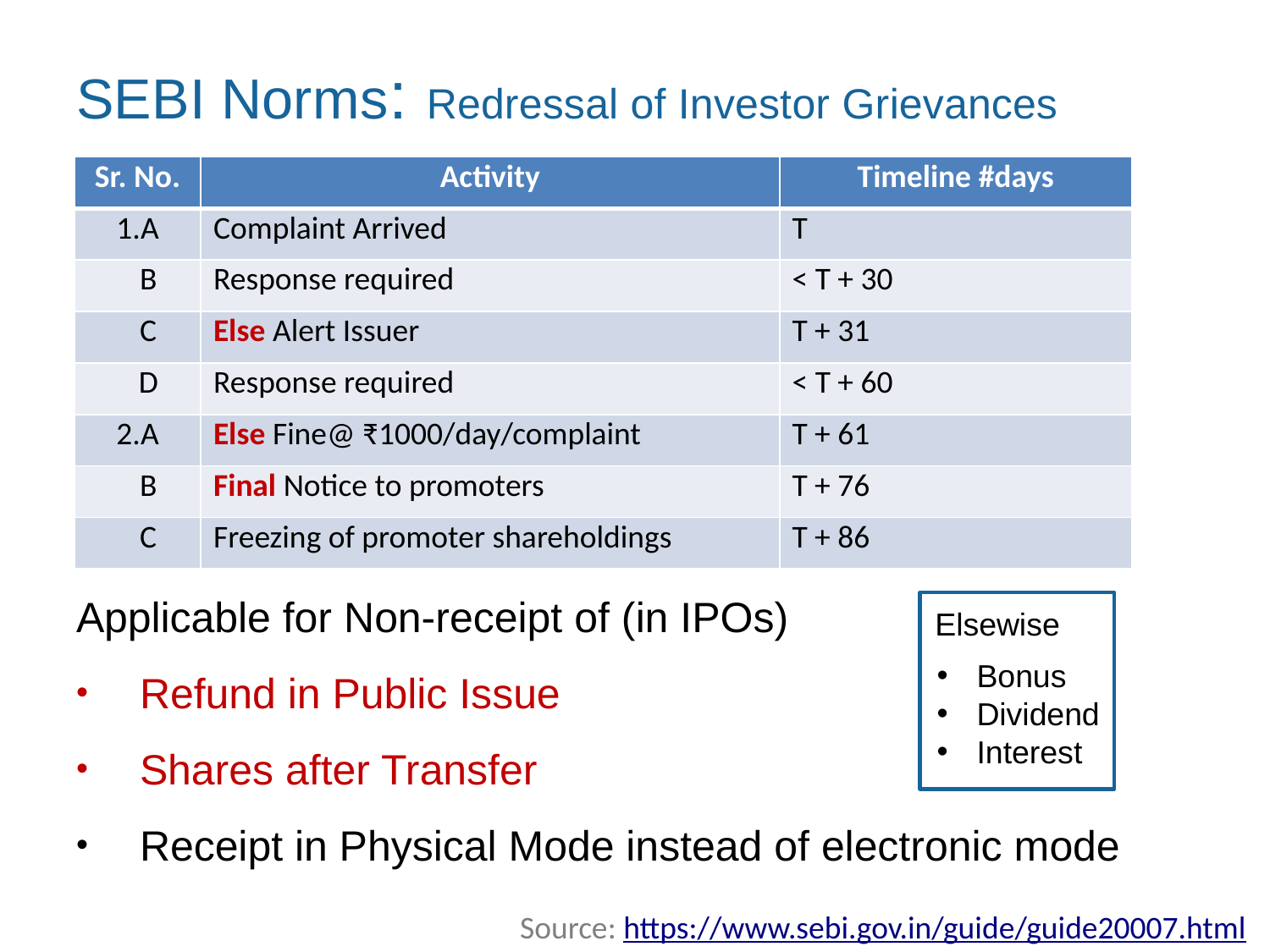

# SEBI Norms: Redressal of Investor Grievances
| Sr. No. | Activity | Timeline #days |
| --- | --- | --- |
| 1.A | Complaint Arrived | T |
| B | Response required | < T + 30 |
| C | Else Alert Issuer | T + 31 |
| D | Response required | < T + 60 |
| 2.A | Else Fine@ ₹1000/day/complaint | T + 61 |
| B | Final Notice to promoters | T + 76 |
| C | Freezing of promoter shareholdings | T + 86 |
Applicable for Non-receipt of (in IPOs)
Refund in Public Issue
Shares after Transfer
Receipt in Physical Mode instead of electronic mode

Elsewise
Bonus
Dividend
Interest
Source: https://www.sebi.gov.in/guide/guide20007.html